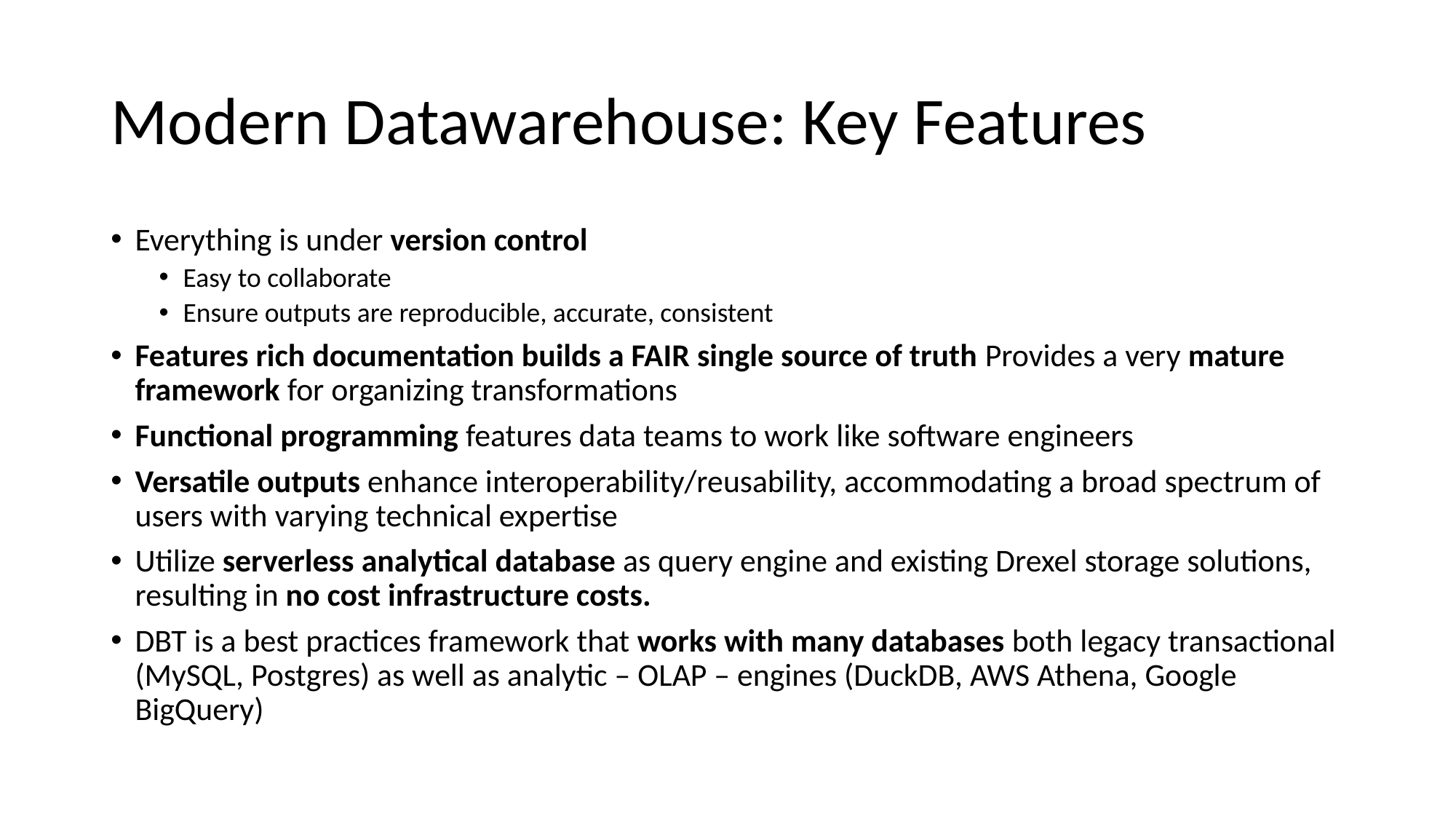

# Modern Datawarehouse: Key Features
Everything is under version control
Easy to collaborate
Ensure outputs are reproducible, accurate, consistent
Features rich documentation builds a FAIR single source of truth Provides a very mature framework for organizing transformations
Functional programming features data teams to work like software engineers
Versatile outputs enhance interoperability/reusability, accommodating a broad spectrum of users with varying technical expertise
Utilize serverless analytical database as query engine and existing Drexel storage solutions, resulting in no cost infrastructure costs.
DBT is a best practices framework that works with many databases both legacy transactional (MySQL, Postgres) as well as analytic – OLAP – engines (DuckDB, AWS Athena, Google BigQuery)